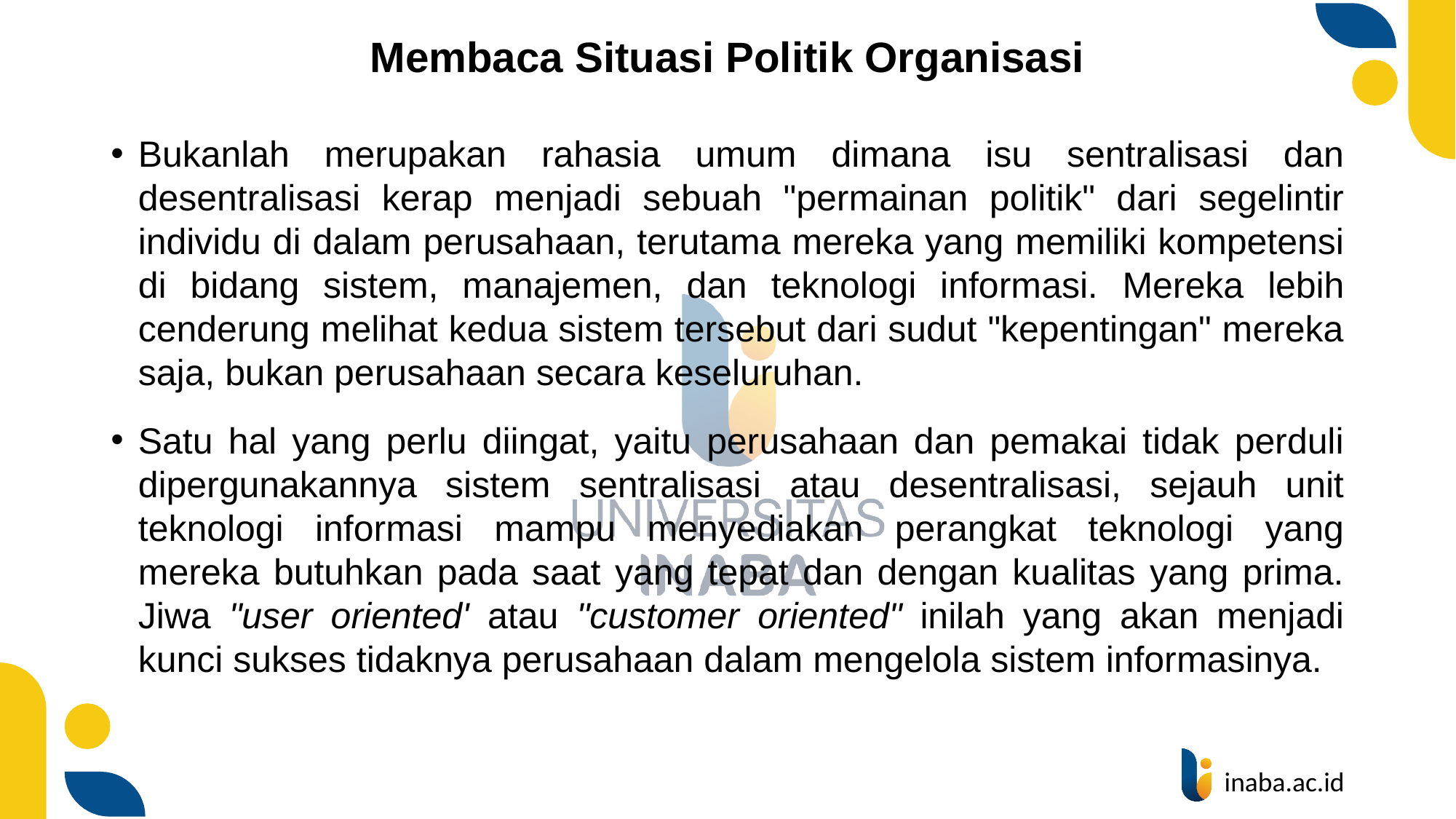

# Membaca Situasi Politik Organisasi
Bukanlah merupakan rahasia umum dimana isu sentralisasi dan desentralisasi kerap menjadi sebuah "permainan politik" dari segelintir individu di dalam perusa­haan, terutama mereka yang memiliki kompetensi di bidang sistem, manajemen, dan teknologi informasi. Mereka lebih cenderung melihat kedua sistem tersebut dari sudut "kepentingan" mereka saja, bukan perusahaan secara keseluruhan.
Satu hal yang perlu diingat, yaitu perusahaan dan pemakai tidak perduli dipergunakannya sistem sentralisasi atau desentralisasi, sejauh unit teknologi informasi mampu menyediakan perangkat teknologi yang mereka butuhkan pada saat yang tepat dan dengan kualitas yang prima. Jiwa "user oriented' atau "customer orient­ed" inilah yang akan menjadi kunci sukses tidaknya perusahaan dalam mengelola sistem informasinya.